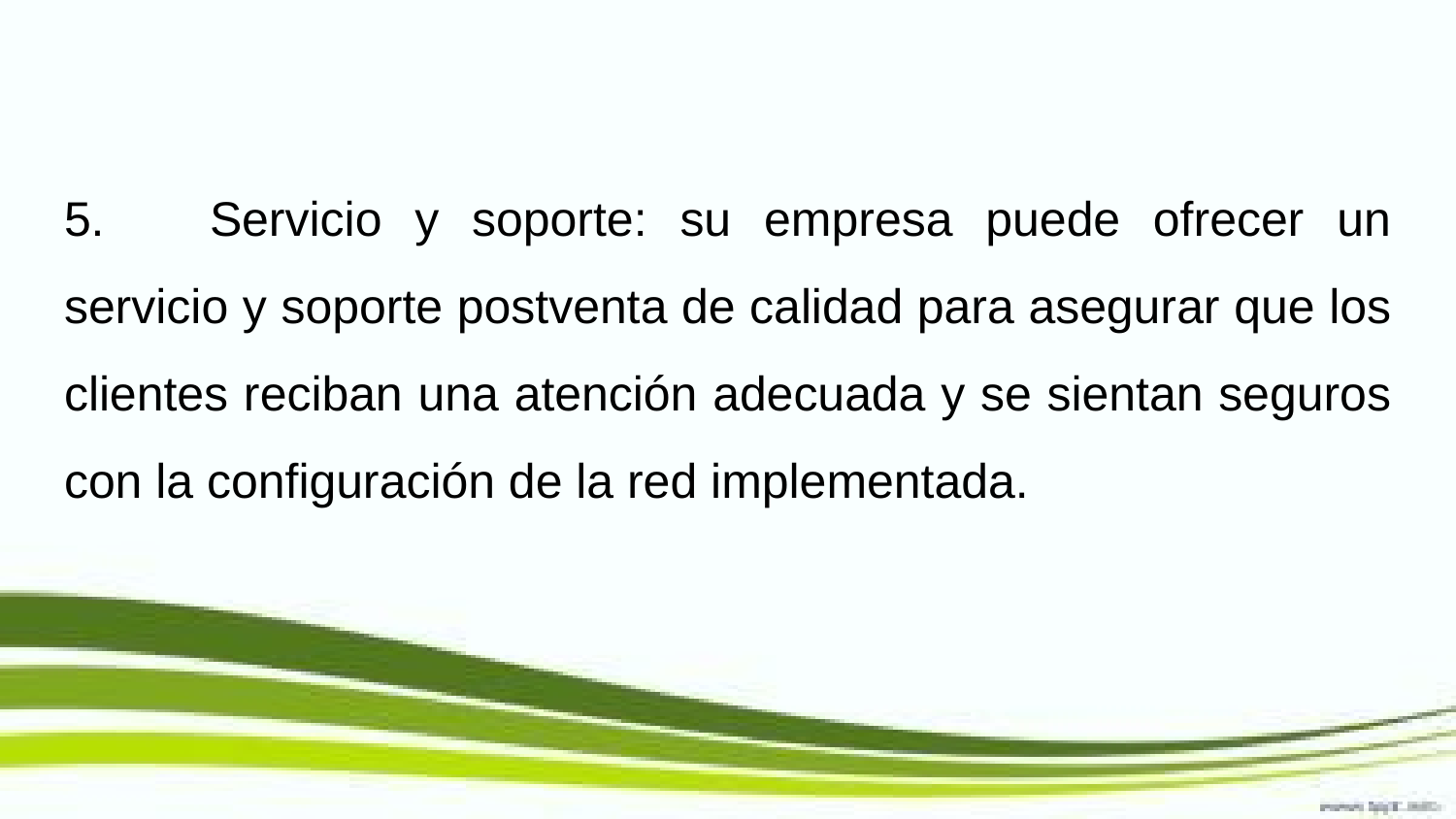

5.	Servicio y soporte: su empresa puede ofrecer un servicio y soporte postventa de calidad para asegurar que los clientes reciban una atención adecuada y se sientan seguros con la configuración de la red implementada.